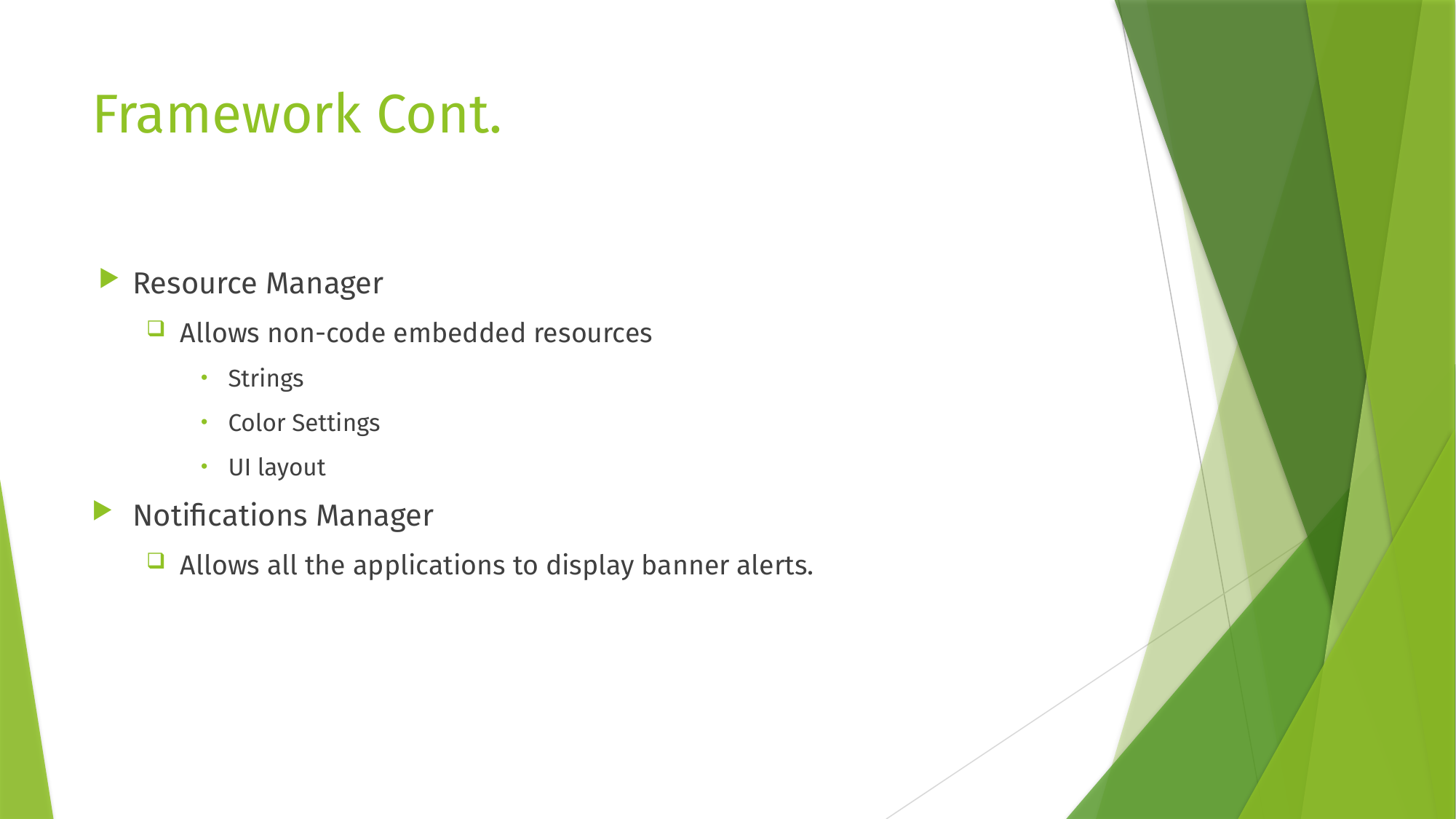

# Framework Cont.
Resource Manager
Allows non-code embedded resources
Strings
Color Settings
UI layout
Notifications Manager
Allows all the applications to display banner alerts.